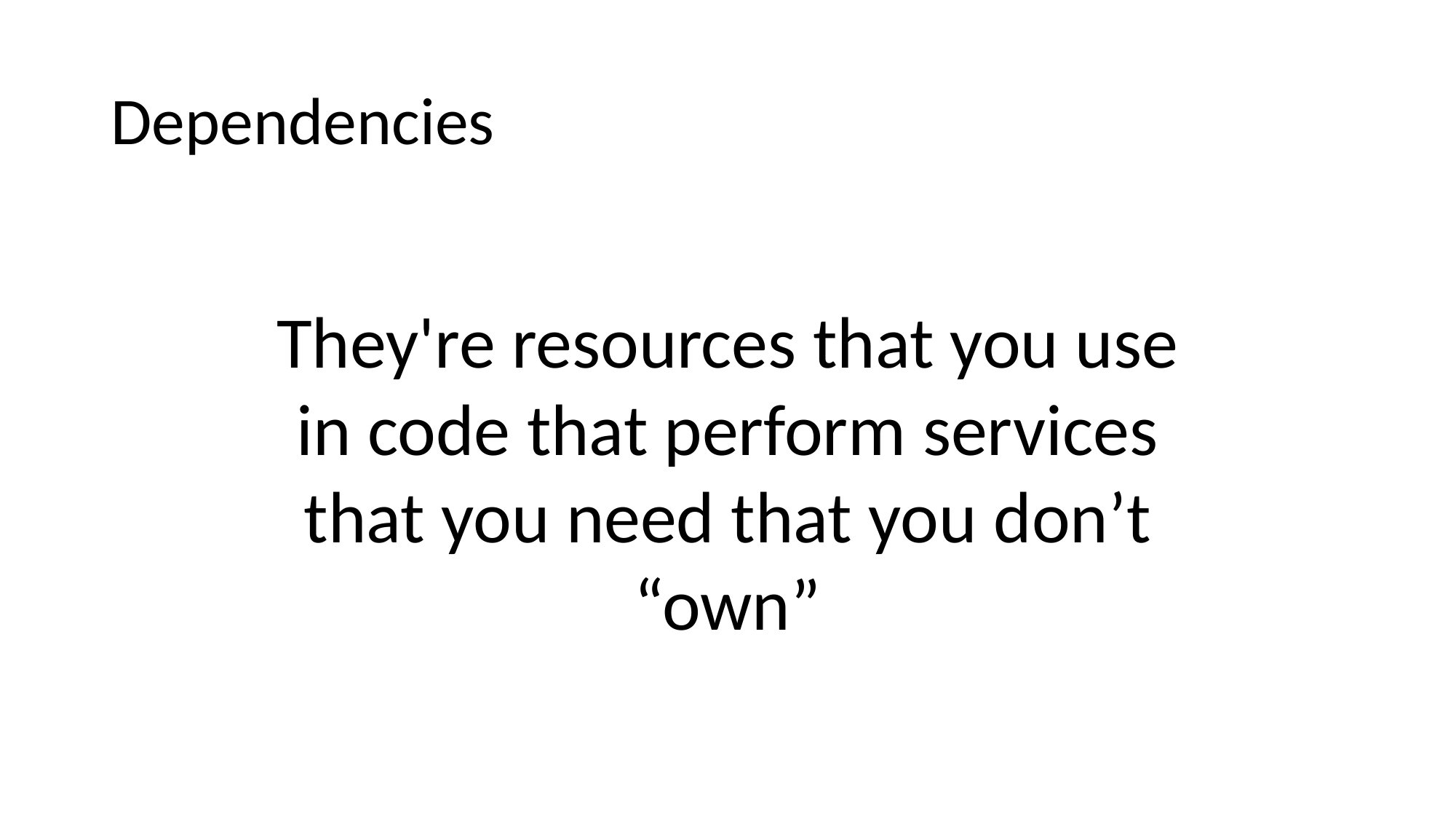

# Dependencies
They're resources that you use in code that perform services that you need that you don’t “own”